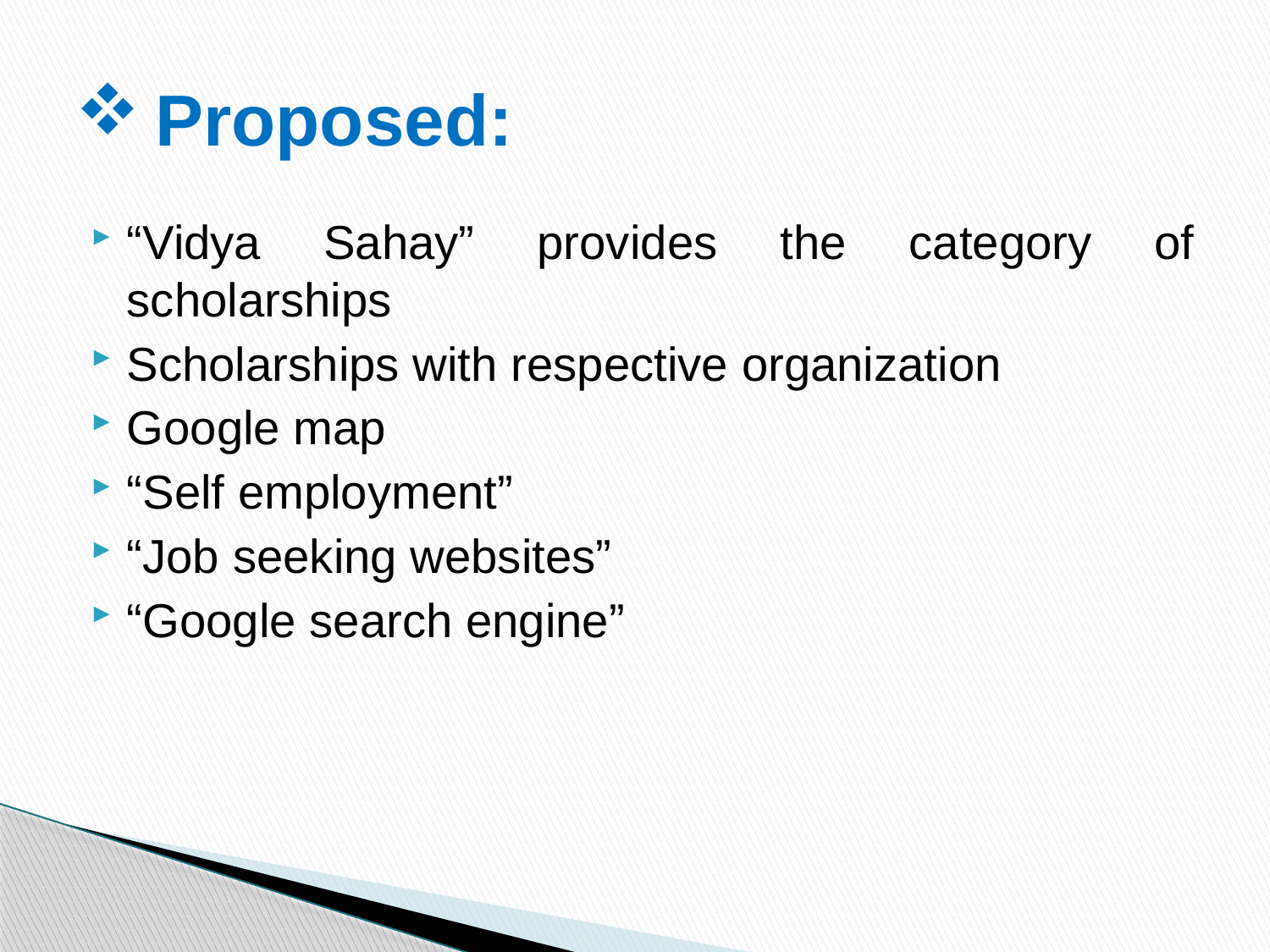

# Proposed:
“Vidya Sahay” provides the category of scholarships
Scholarships with respective organization
Google map
“Self employment”
“Job seeking websites”
“Google search engine”